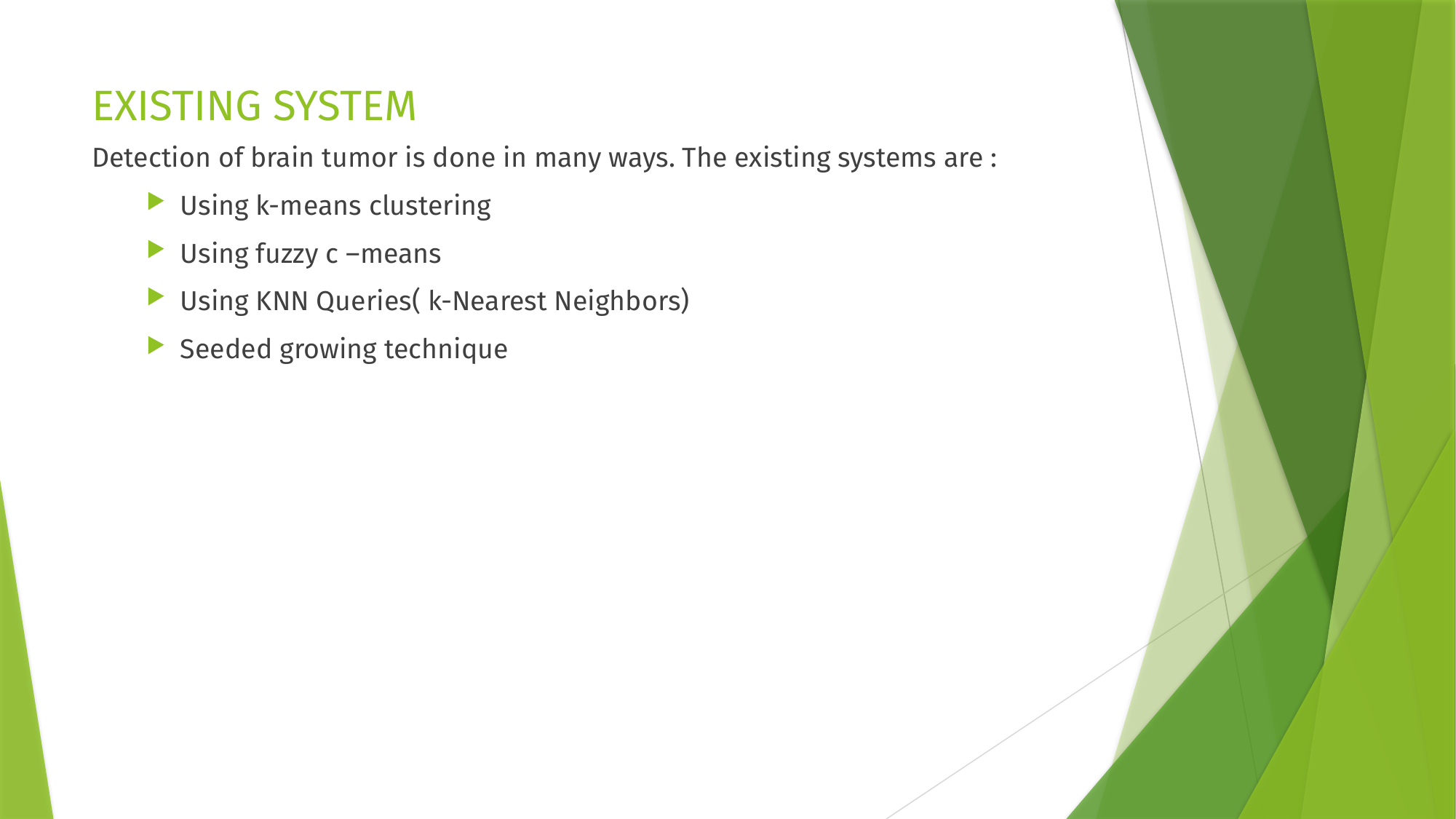

# EXISTING SYSTEM
Detection of brain tumor is done in many ways. The existing systems are :
Using k-means clustering
Using fuzzy c –means
Using KNN Queries( k-Nearest Neighbors)
Seeded growing technique